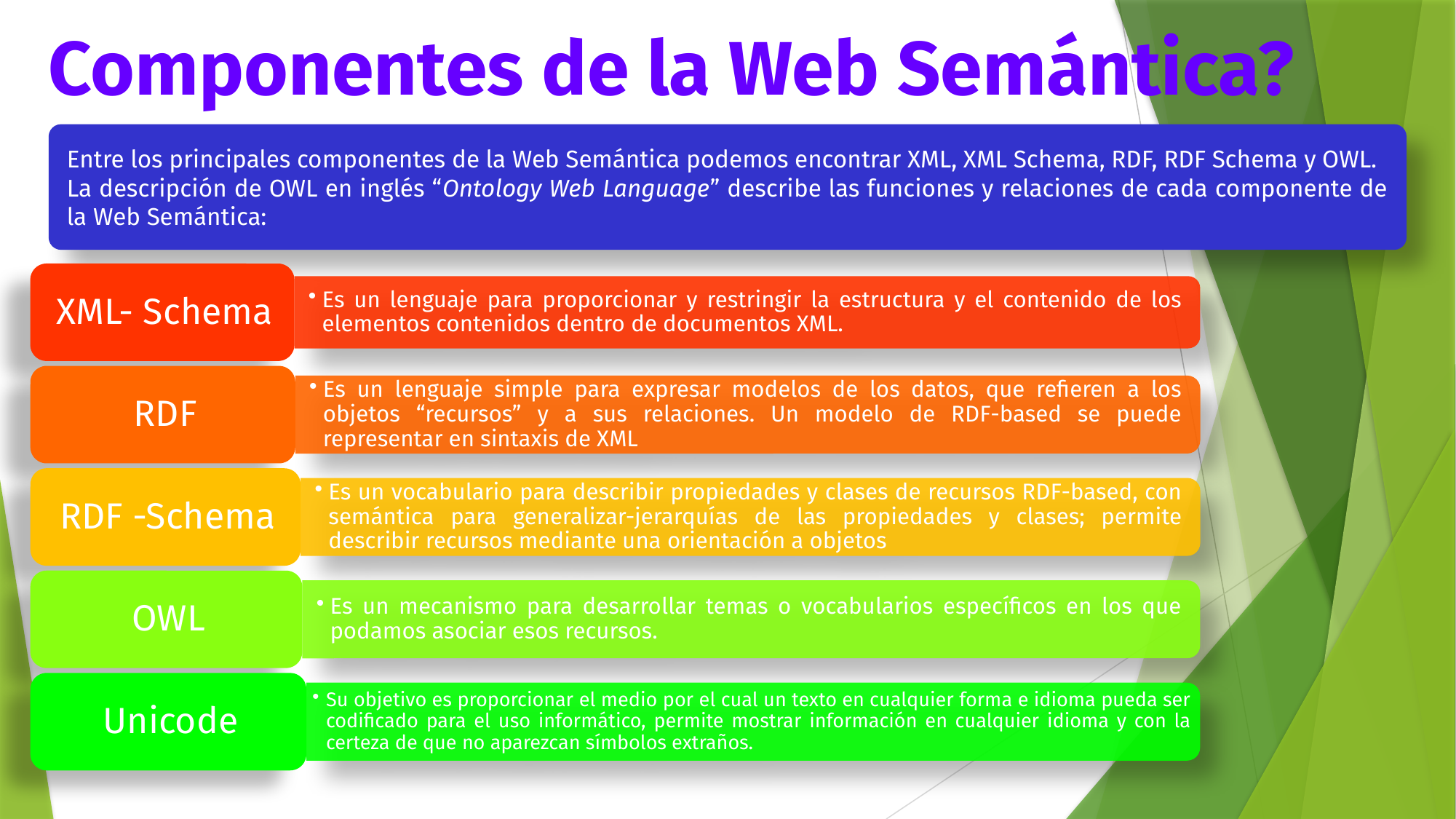

Componentes de la Web Semántica?

Entre los principales componentes de la Web Semántica podemos encontrar XML, XML Schema, RDF, RDF Schema y OWL.
La descripción de OWL en inglés “Ontology Web Language” describe las funciones y relaciones de cada componente de la Web Semántica:
Es un lenguaje para proporcionar y restringir la estructura y el contenido de los elementos contenidos dentro de documentos XML.
XML- Schema
Es un lenguaje simple para expresar modelos de los datos, que refieren a los objetos “recursos” y a sus relaciones. Un modelo de RDF-based se puede representar en sintaxis de XML
RDF
Es un vocabulario para describir propiedades y clases de recursos RDF-based, con semántica para generalizar-jerarquías de las propiedades y clases; permite describir recursos mediante una orientación a objetos
RDF -Schema
Es un mecanismo para desarrollar temas o vocabularios específicos en los que podamos asociar esos recursos.
OWL
Su objetivo es proporcionar el medio por el cual un texto en cualquier forma e idioma pueda ser codificado para el uso informático, permite mostrar información en cualquier idioma y con la certeza de que no aparezcan símbolos extraños.
Unicode